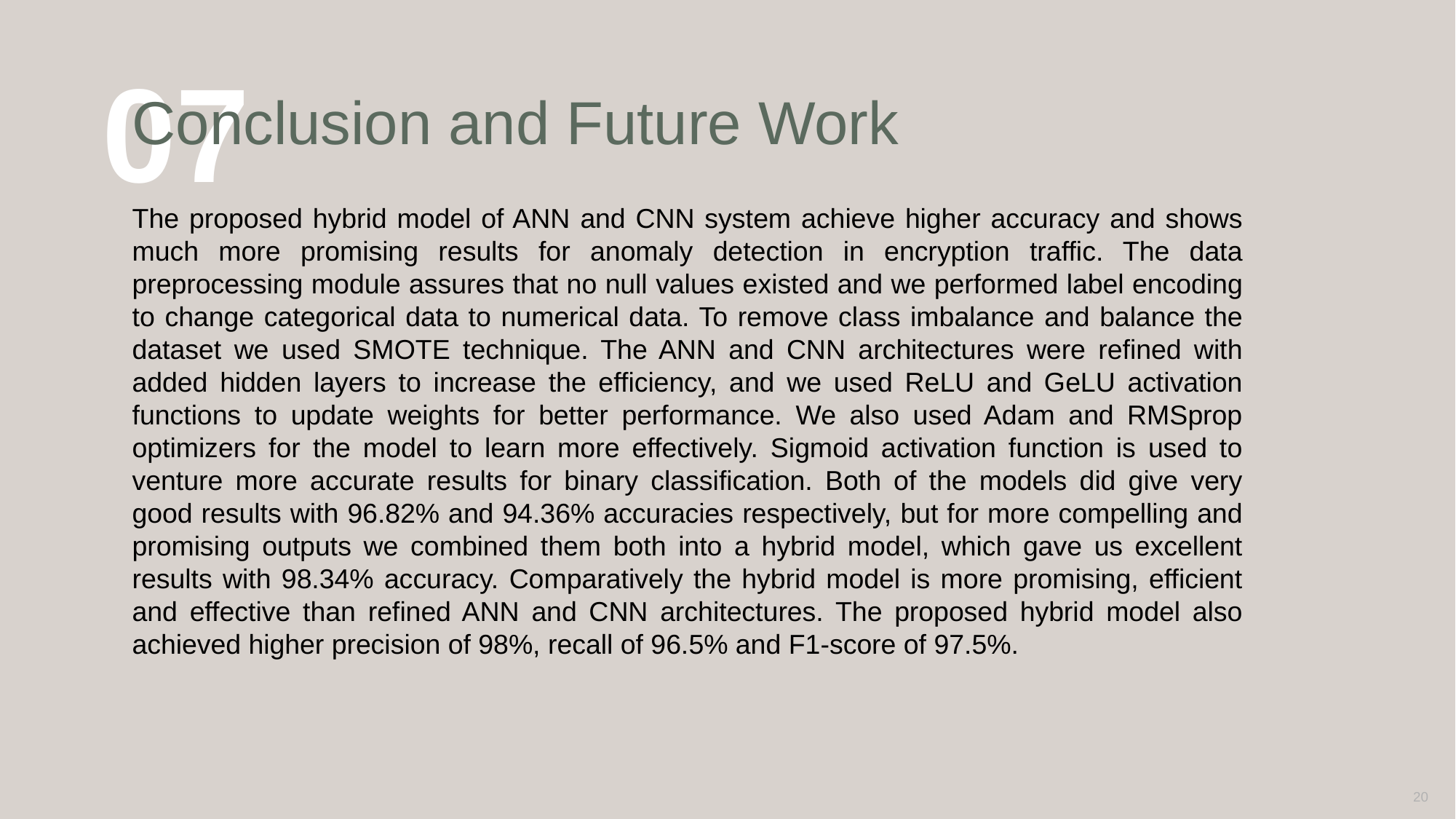

# Conclusion and Future Work
07
The proposed hybrid model of ANN and CNN system achieve higher accuracy and shows much more promising results for anomaly detection in encryption traffic. The data preprocessing module assures that no null values existed and we performed label encoding to change categorical data to numerical data. To remove class imbalance and balance the dataset we used SMOTE technique. The ANN and CNN architectures were refined with added hidden layers to increase the efficiency, and we used ReLU and GeLU activation functions to update weights for better performance. We also used Adam and RMSprop optimizers for the model to learn more effectively. Sigmoid activation function is used to venture more accurate results for binary classification. Both of the models did give very good results with 96.82% and 94.36% accuracies respectively, but for more compelling and promising outputs we combined them both into a hybrid model, which gave us excellent results with 98.34% accuracy. Comparatively the hybrid model is more promising, efficient and effective than refined ANN and CNN architectures. The proposed hybrid model also achieved higher precision of 98%, recall of 96.5% and F1-score of 97.5%.
20